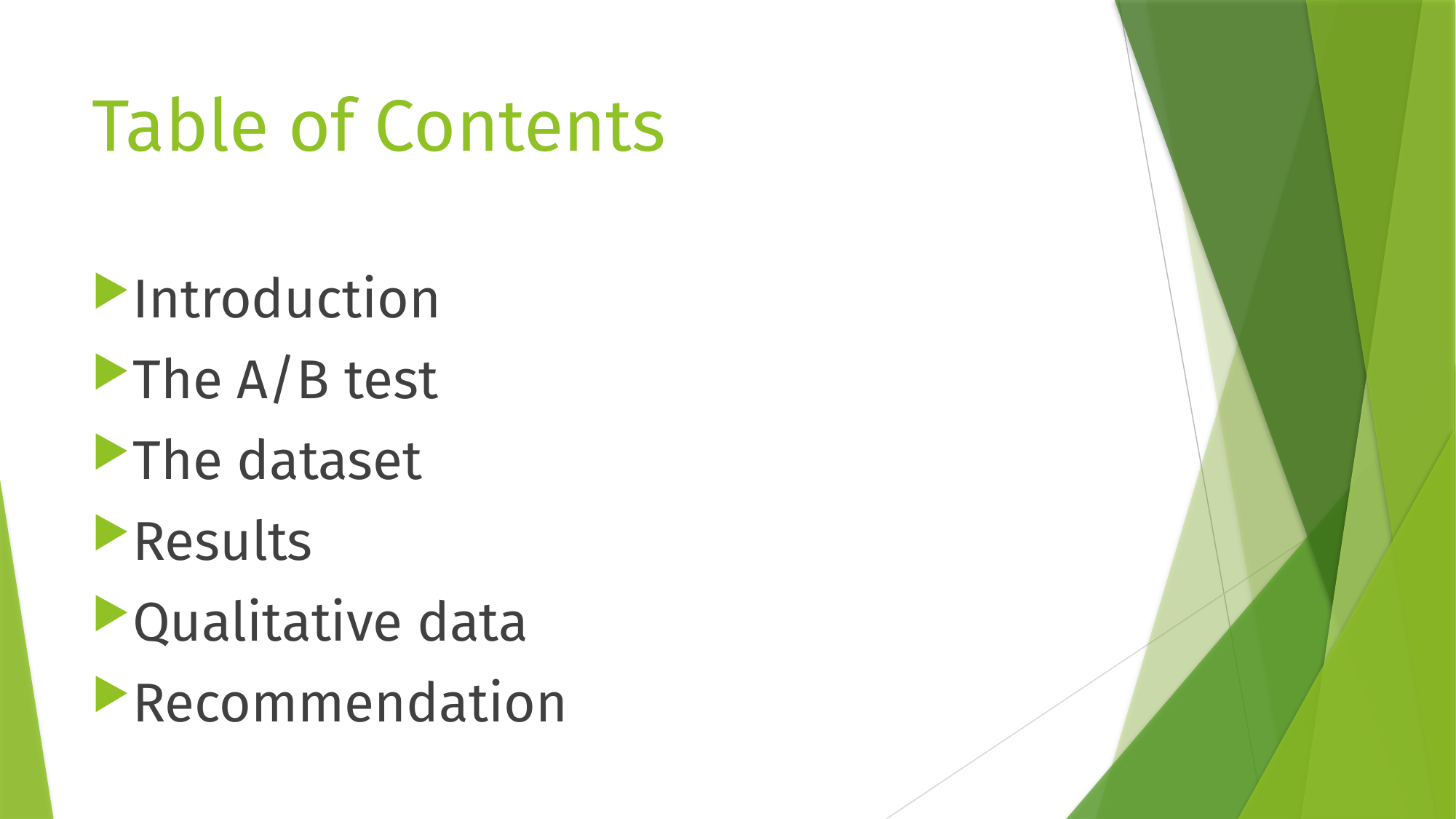

# Table of Contents
Introduction
The A/B test
The dataset
Results
Qualitative data
Recommendation